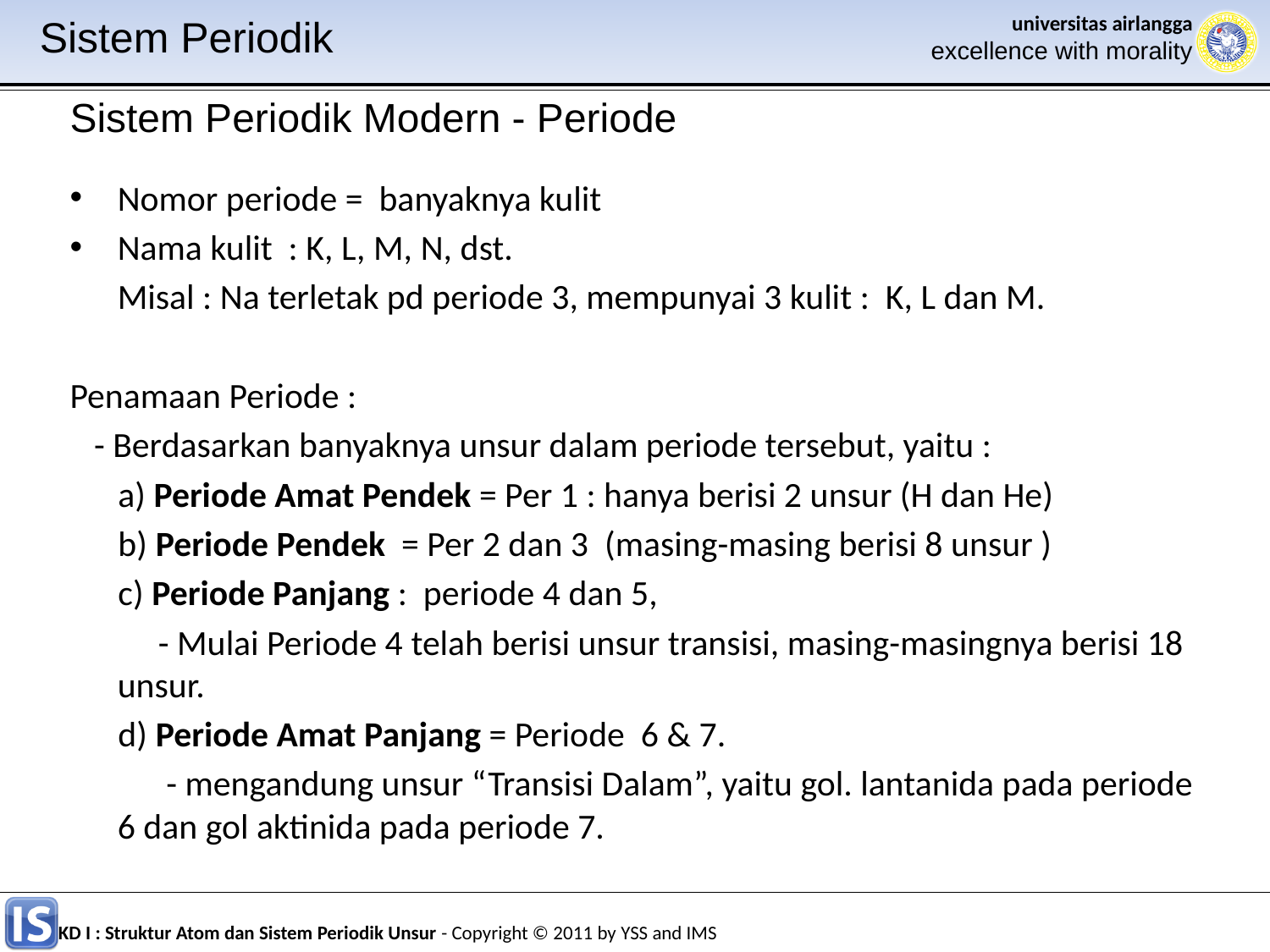

Sistem Periodik
Sistem Periodik Modern - Periode
Nomor periode =  banyaknya kulit
Nama kulit  : K, L, M, N, dst.
 	Misal : Na terletak pd periode 3, mempunyai 3 kulit :  K, L dan M.

Penamaan Periode :
   - Berdasarkan banyaknya unsur dalam periode tersebut, yaitu :
      a) Periode Amat Pendek = Per 1 : hanya berisi 2 unsur (H dan He)
      b) Periode Pendek  = Per 2 dan 3  (masing-masing berisi 8 unsur )
      c) Periode Panjang :  periode 4 dan 5,
           - Mulai Periode 4 telah berisi unsur transisi, masing-masingnya berisi 18 unsur.
      d) Periode Amat Panjang = Periode  6 & 7.
            - mengandung unsur “Transisi Dalam”, yaitu gol. lantanida pada periode 6 dan gol aktinida pada periode 7.

43